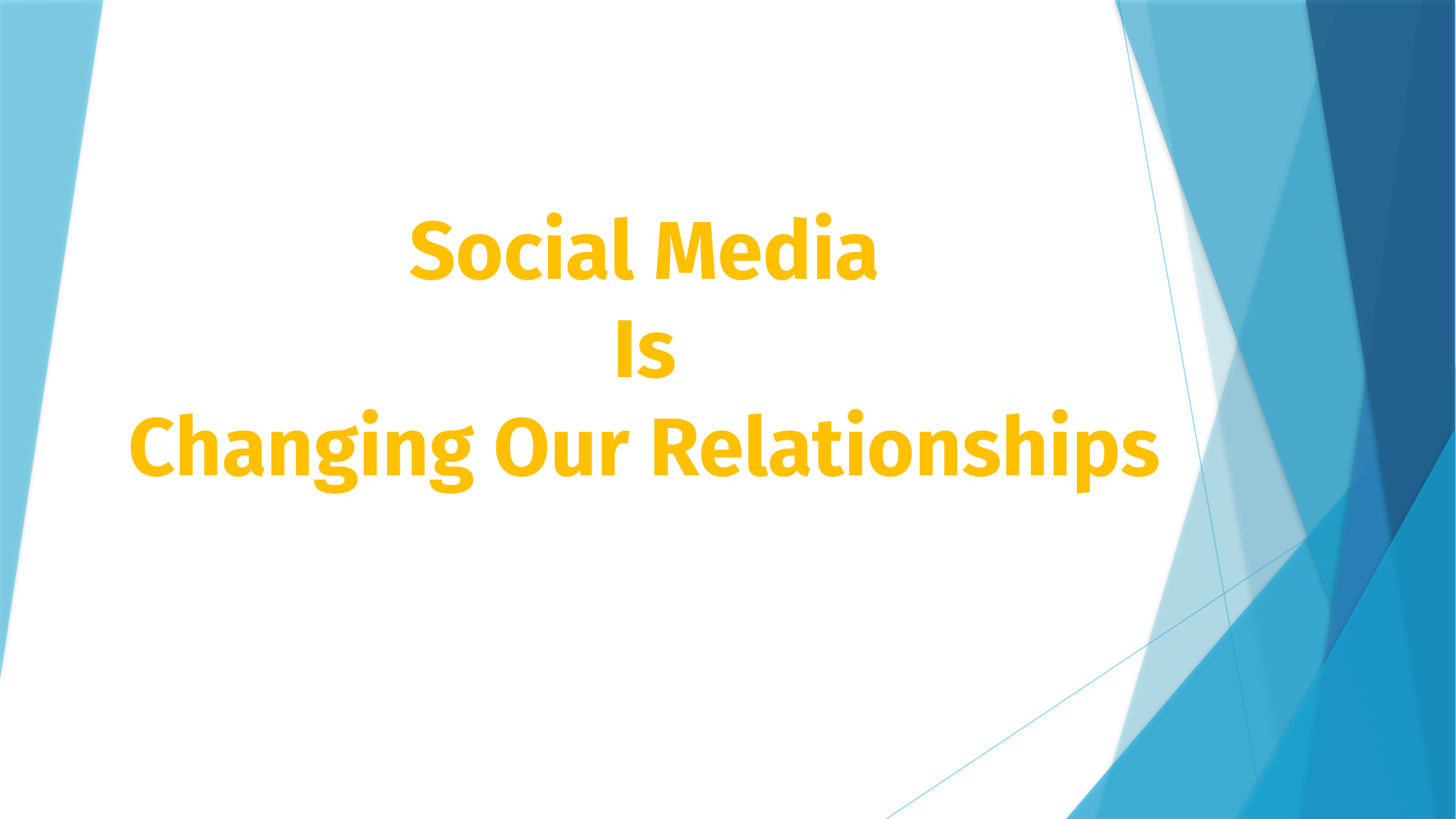

# Social Media Is Changing Our Relationships